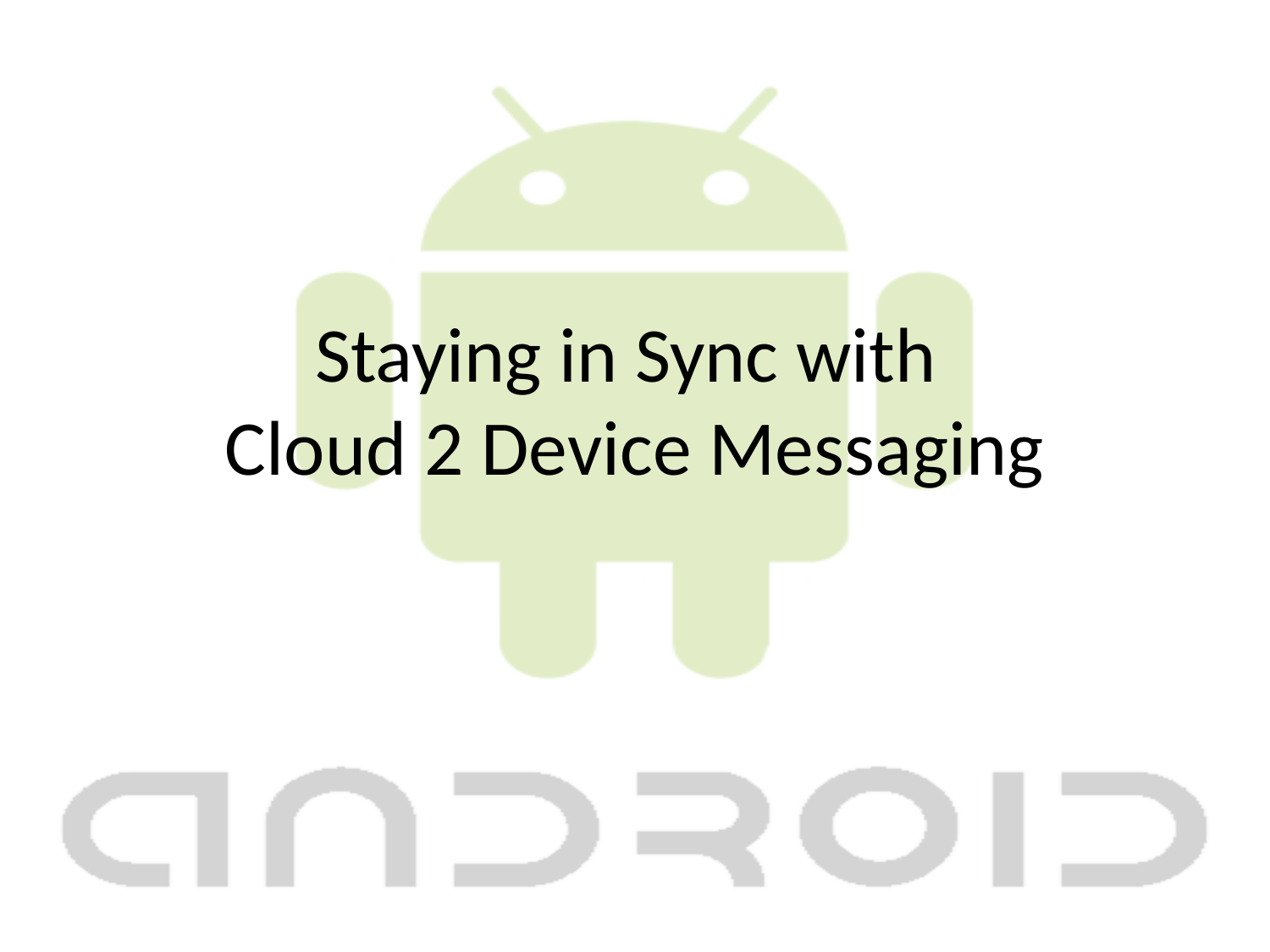

# Staying in Sync with Cloud 2 Device Messaging